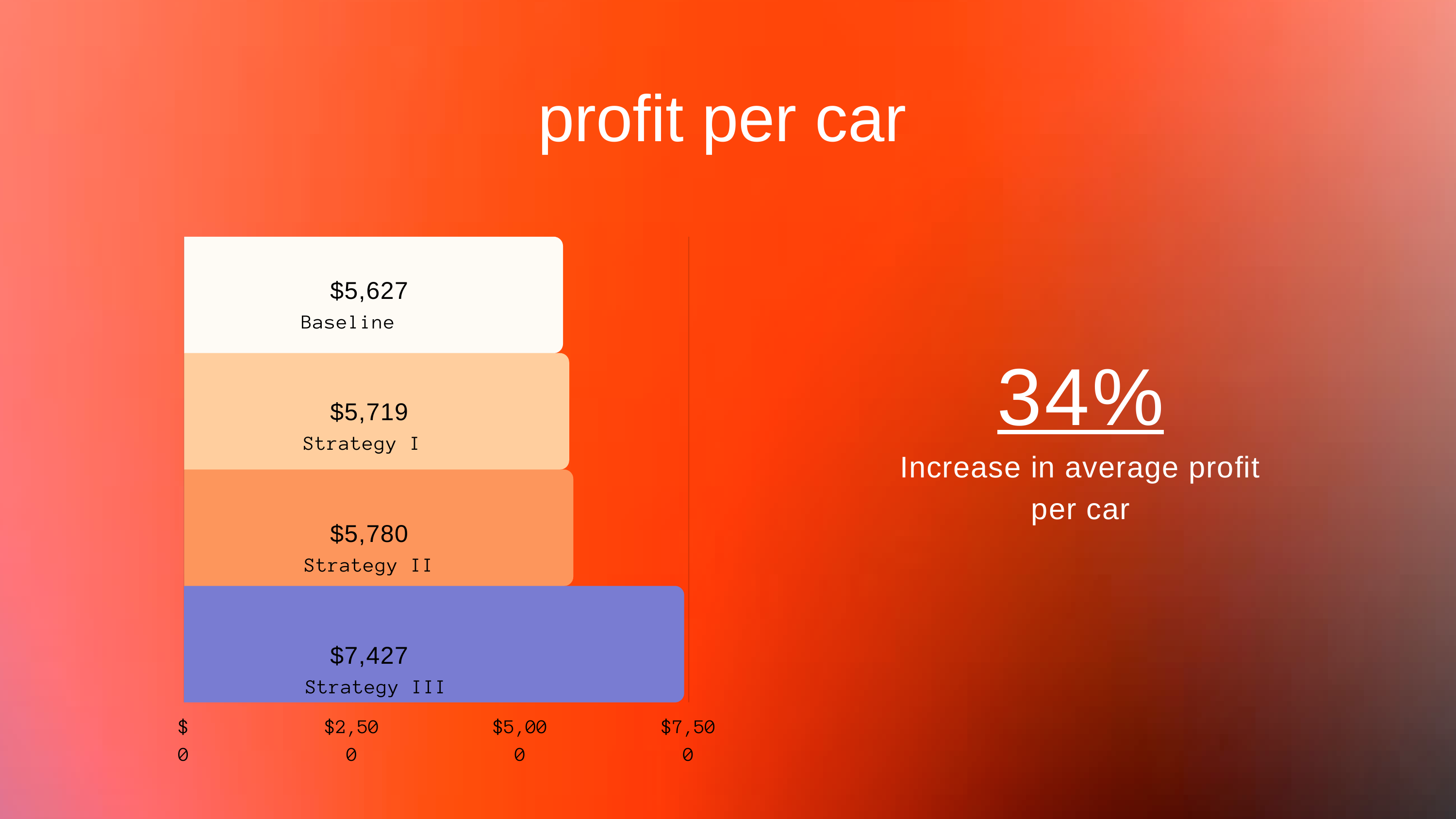

profit per car

$0
$2,500
$5,000
$7,500
$5,627
Baseline
34%
Increase in average profit per car
$5,719
Strategy I
$5,780
Strategy II
$7,427
Strategy III